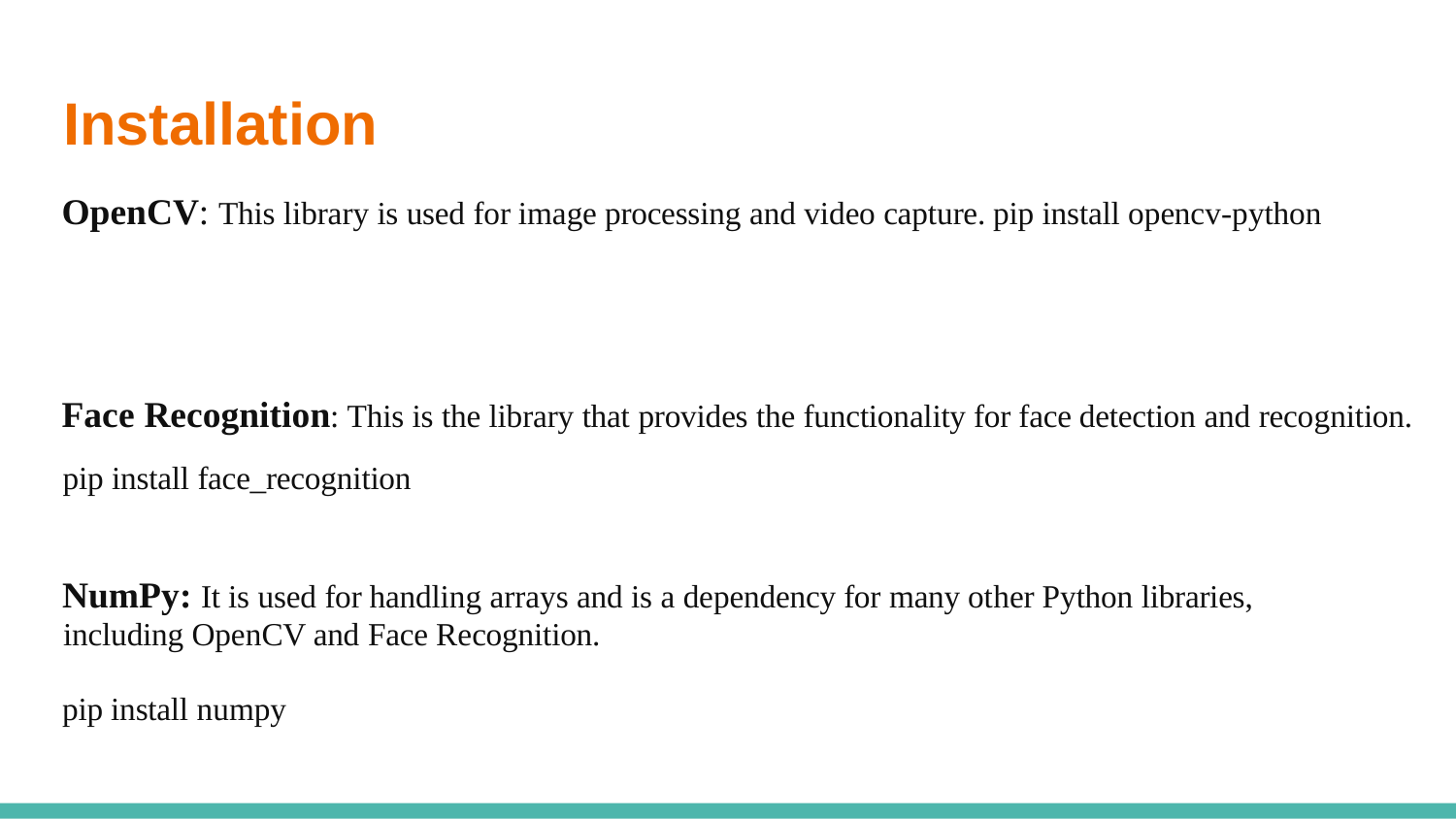

# Installation
OpenCV: This library is used for image processing and video capture. pip install opencv-python
Face Recognition: This is the library that provides the functionality for face detection and recognition. pip install face_recognition

NumPy: It is used for handling arrays and is a dependency for many other Python libraries, including OpenCV and Face Recognition.

pip install numpy